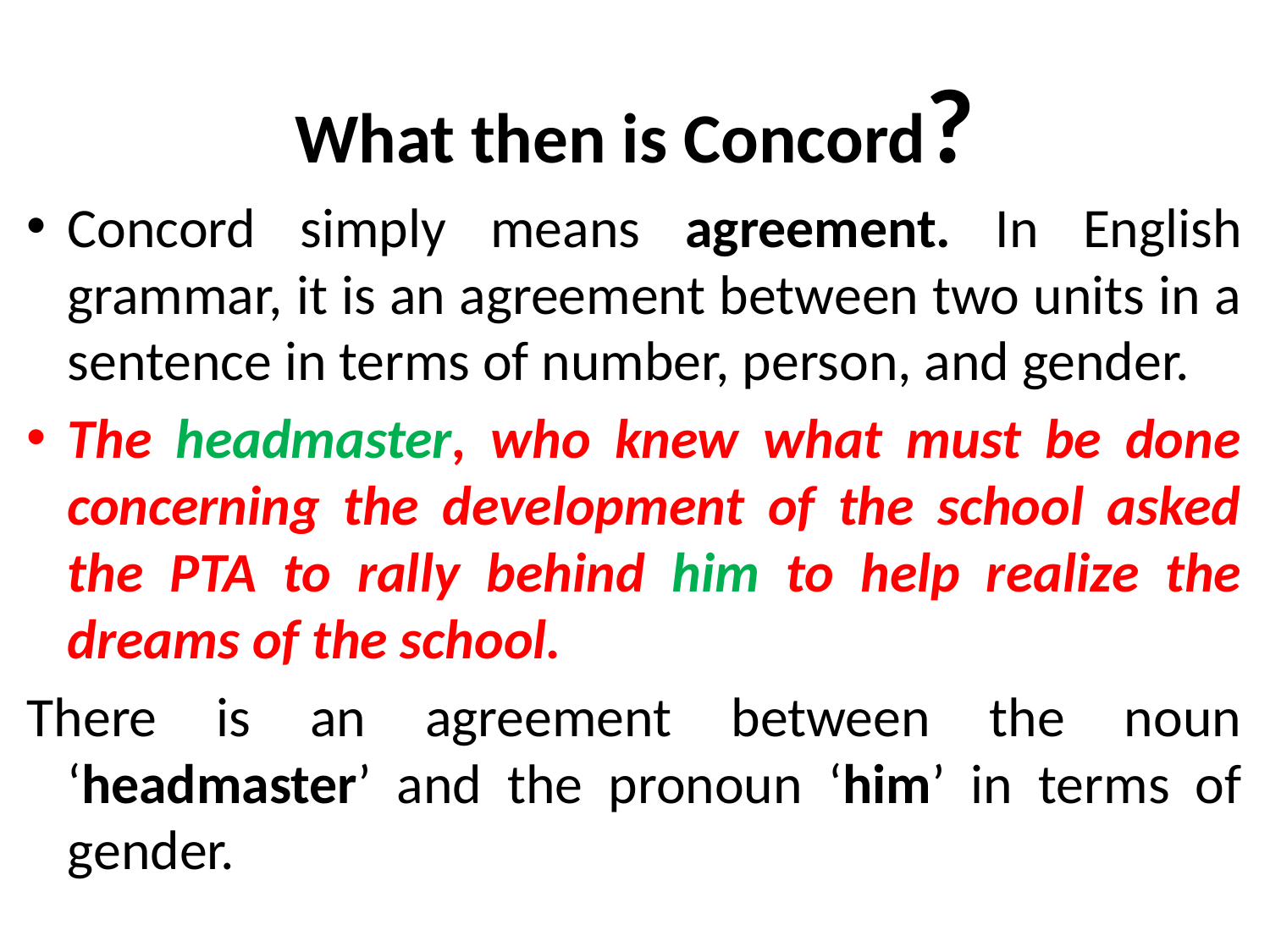

# What then is Concord?
Concord simply means agreement. In English grammar, it is an agreement between two units in a sentence in terms of number, person, and gender.
The headmaster, who knew what must be done concerning the development of the school asked the PTA to rally behind him to help realize the dreams of the school.
There is an agreement between the noun ‘headmaster’ and the pronoun ‘him’ in terms of gender.